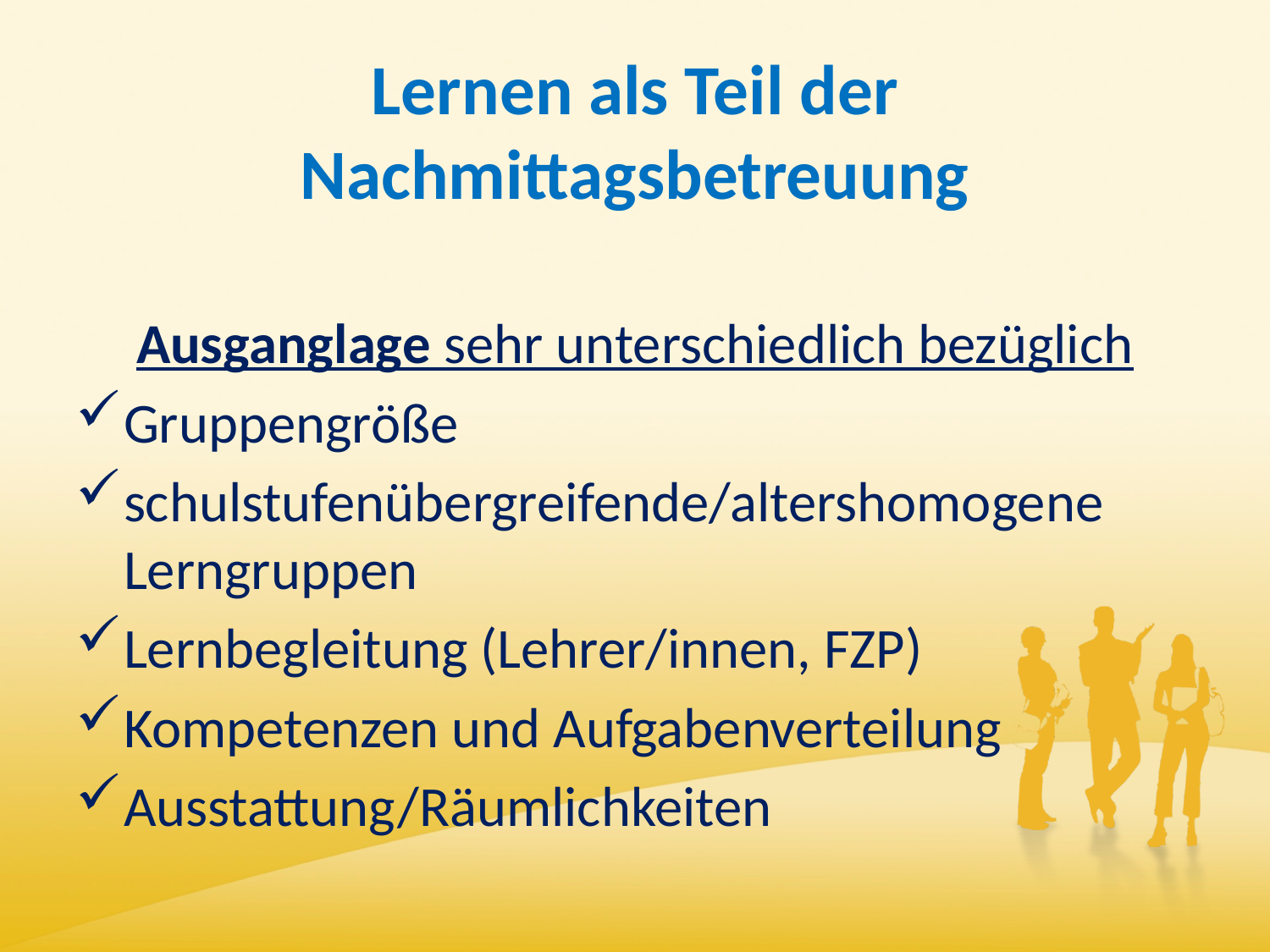

# Lernen als Teil der Nachmittagsbetreuung

Ausganglage sehr unterschiedlich bezüglich
Gruppengröße
schulstufenübergreifende/altershomogene Lerngruppen
Lernbegleitung (Lehrer/innen, FZP)
Kompetenzen und Aufgabenverteilung
Ausstattung/Räumlichkeiten